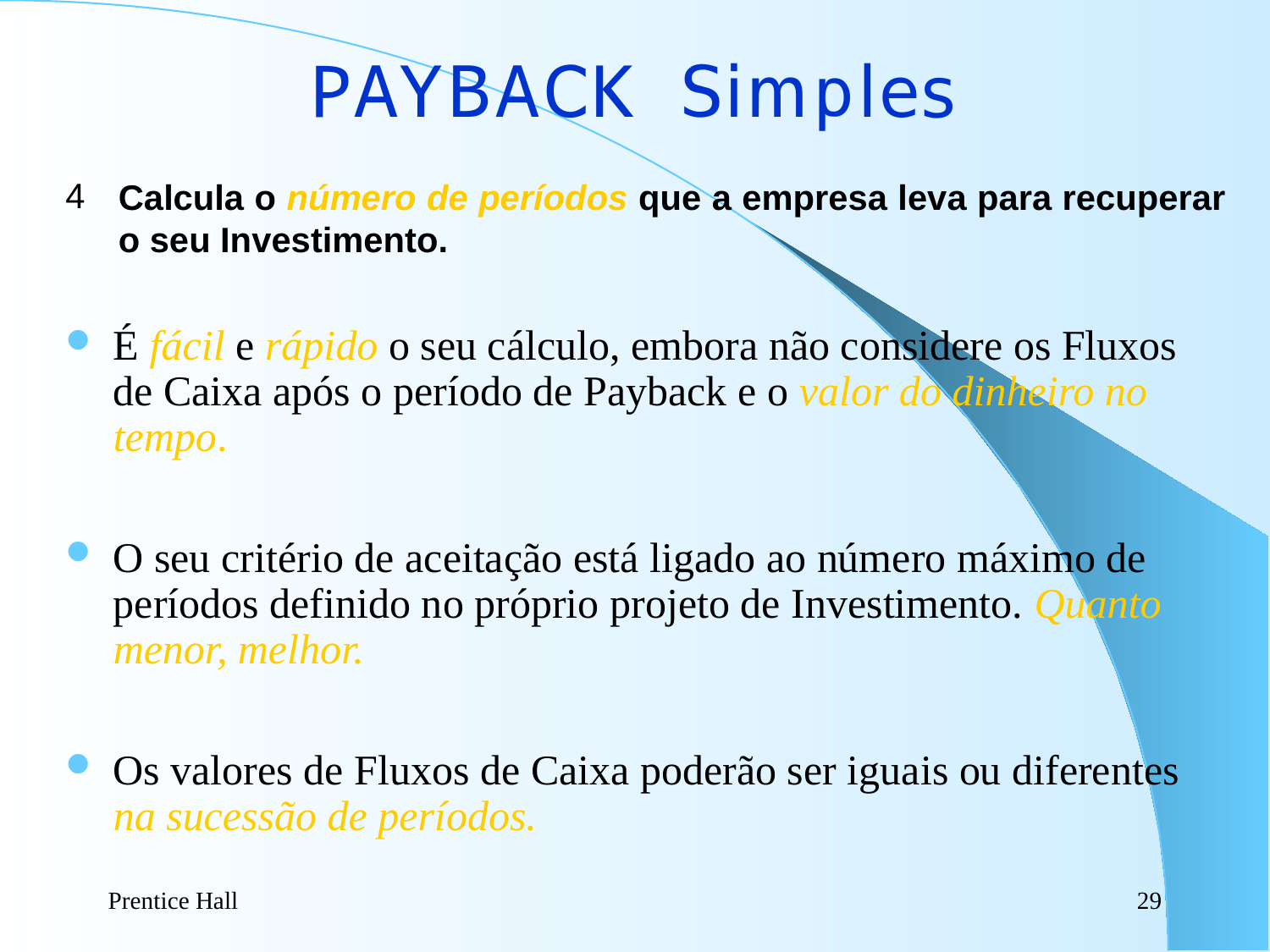

PAYBACK  Simples
Calcula o número de períodos que a empresa leva para recuperar o seu Investimento.
É fácil e rápido o seu cálculo, embora não considere os Fluxos de Caixa após o período de Payback e o valor do dinheiro no tempo.

O seu critério de aceitação está ligado ao número máximo de períodos definido no próprio projeto de Investimento. Quanto menor, melhor.

Os valores de Fluxos de Caixa poderão ser iguais ou diferentes na sucessão de períodos.
Prentice Hall
29